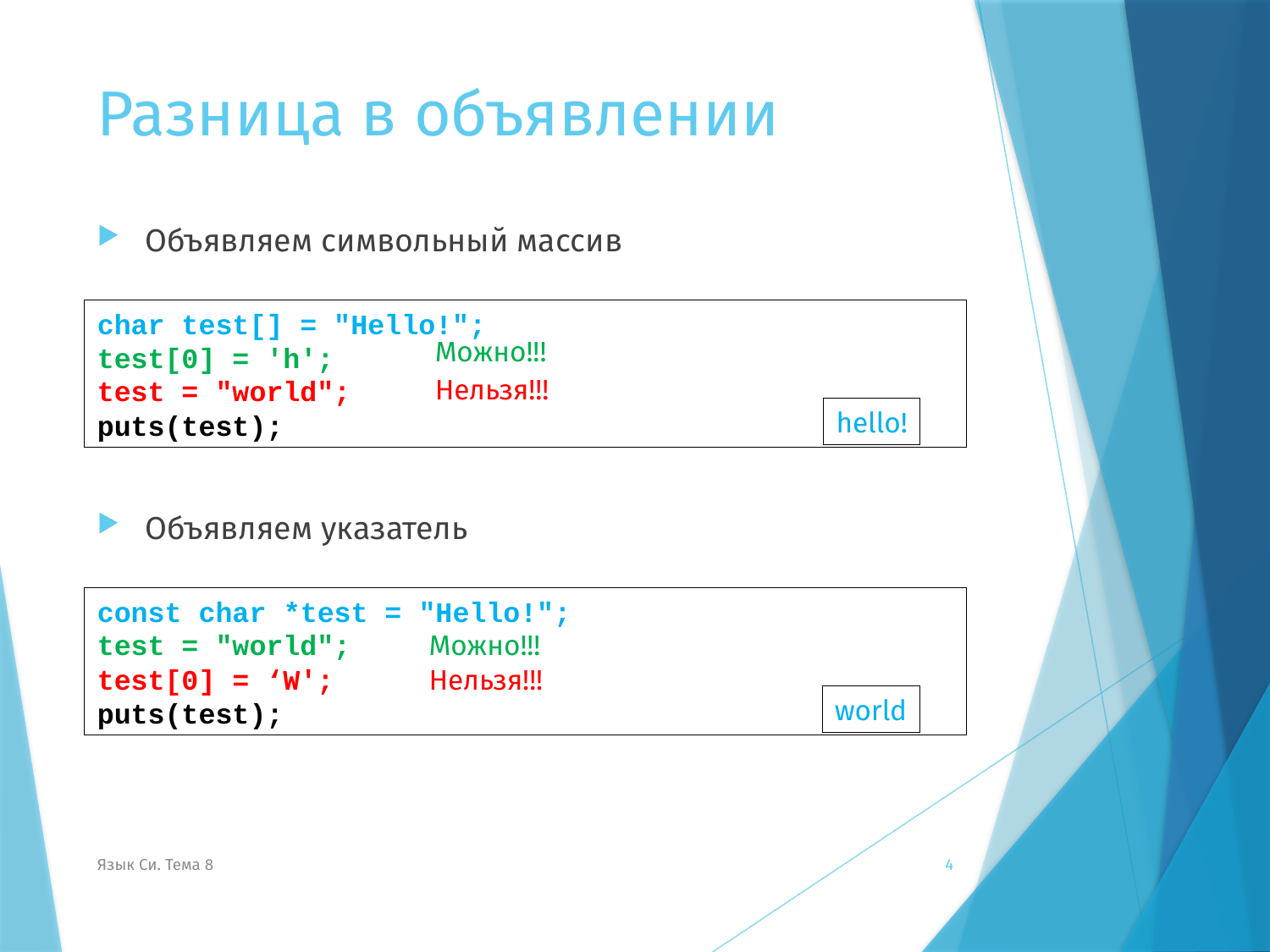

# Разница в объявлении
Объявляем символьный массив
char test[] = "Hello!";
test[0] = 'h';
test = "world";
puts(test);
Можно!!!
Нельзя!!!
hello!
Объявляем указатель
const char *test = "Hello!";
test = "world";
test[0] = ‘W';
puts(test);
Можно!!!
Нельзя!!!
world
Язык Си. Тема 8
4